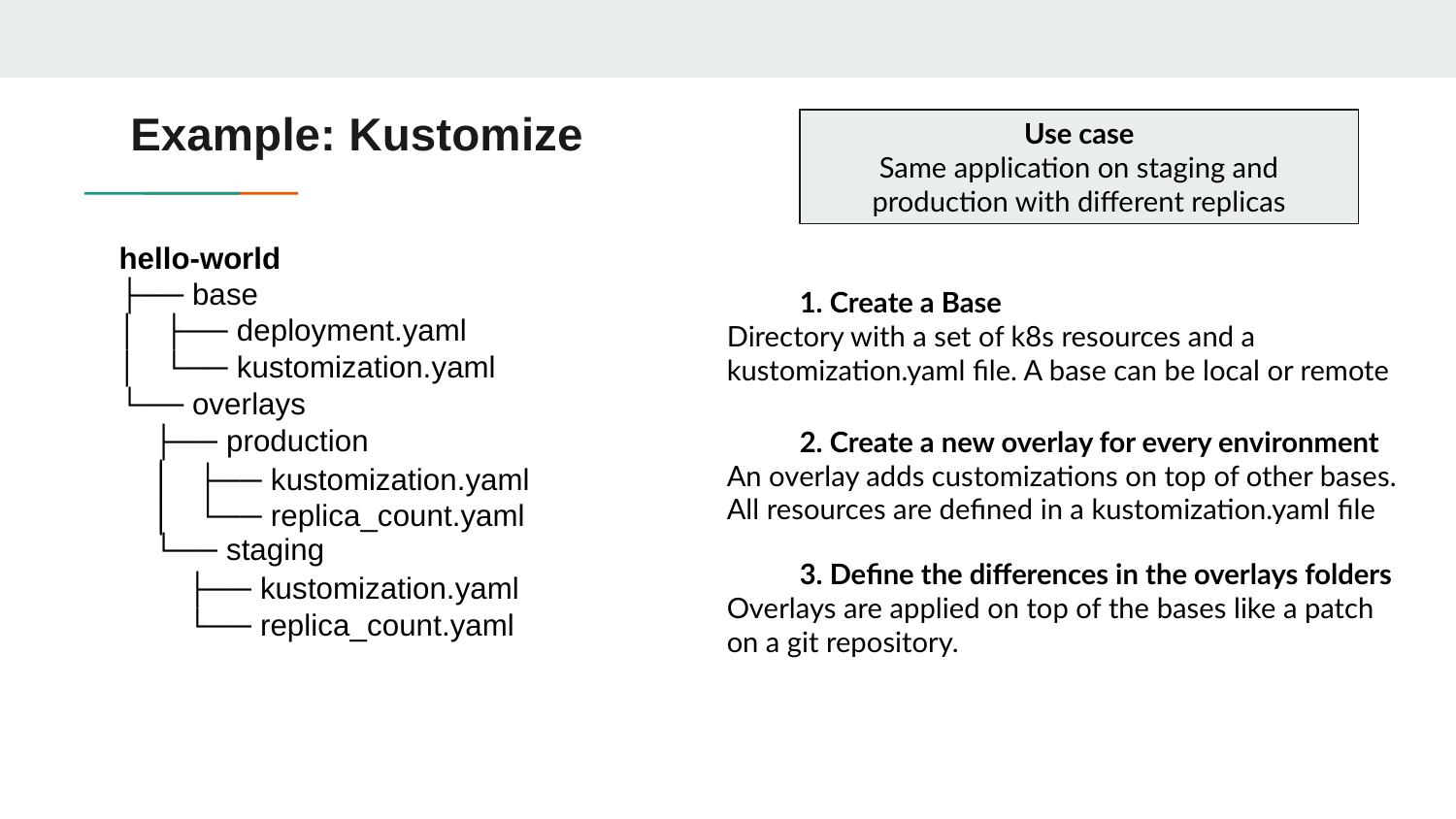

# Example: Kustomize
Use case
Same application on staging and production with different replicas
hello-world
├── base
│   ├── deployment.yaml
│   └── kustomization.yaml

1. Create a Base
Directory with a set of k8s resources and a kustomization.yaml file. A base can be local or remote
└── overlays
    ├── production
    │
    │
    └── staging

    │   ├── kustomization.yaml
    │   └── replica_count.yaml

        ├── kustomization.yaml
        └── replica_count.yaml
2. Create a new overlay for every environment
An overlay adds customizations on top of other bases. All resources are defined in a kustomization.yaml file
3. Define the differences in the overlays folders
Overlays are applied on top of the bases like a patch on a git repository.